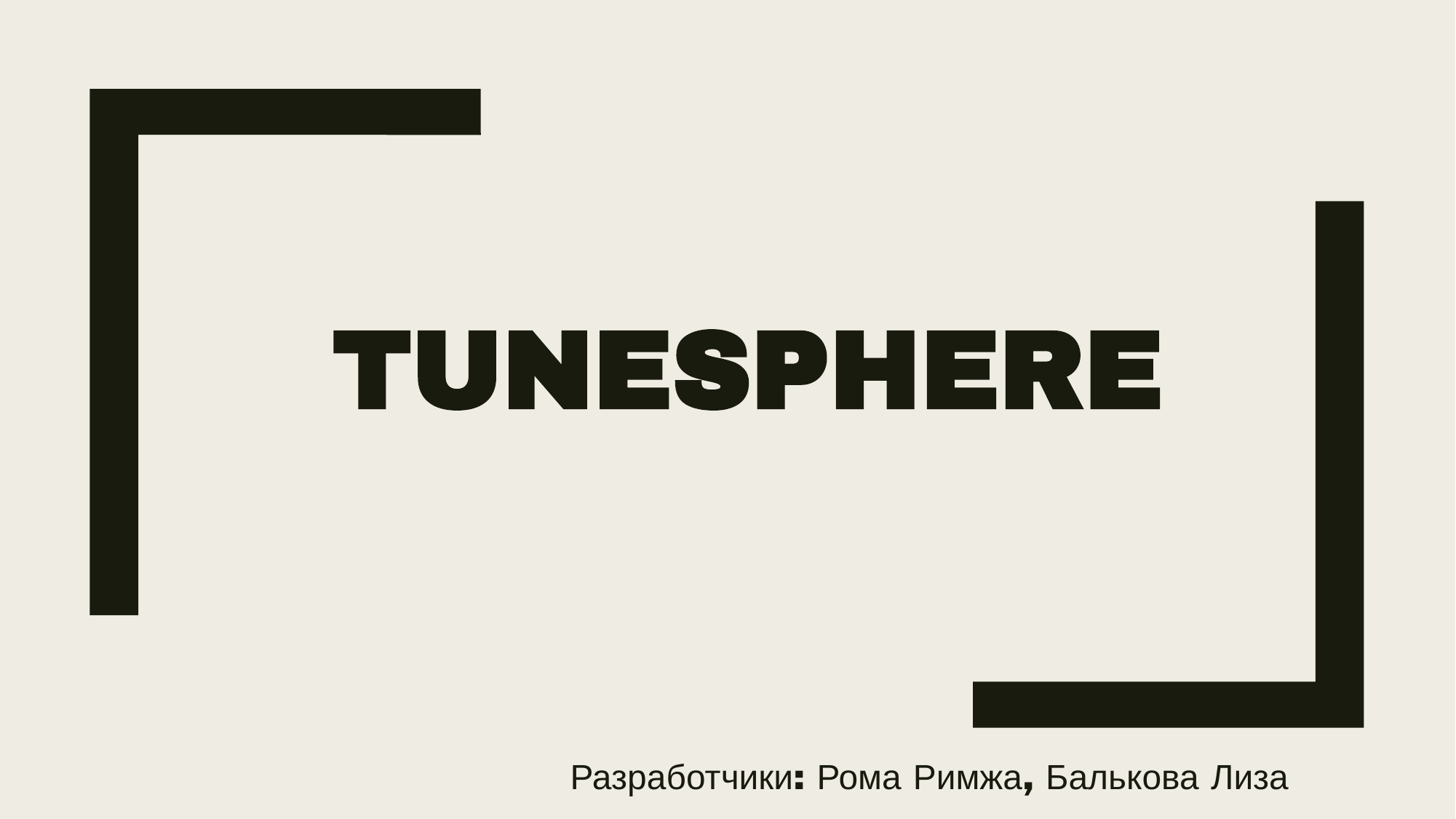

# TuneSphere
Разработчики: Рома Римжа, Балькова Лиза